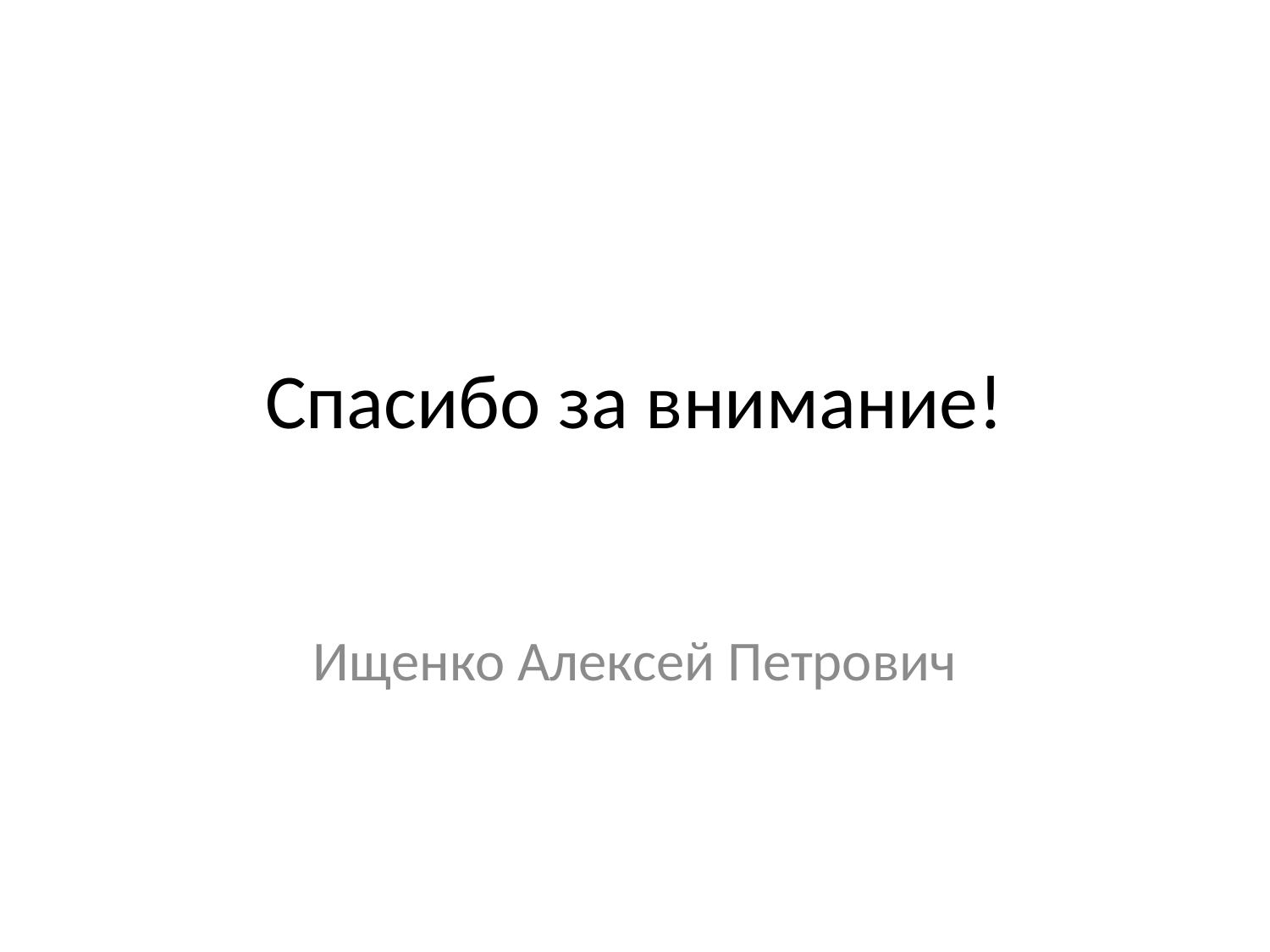

# Спасибо за внимание!

Ищенко Алексей Петрович